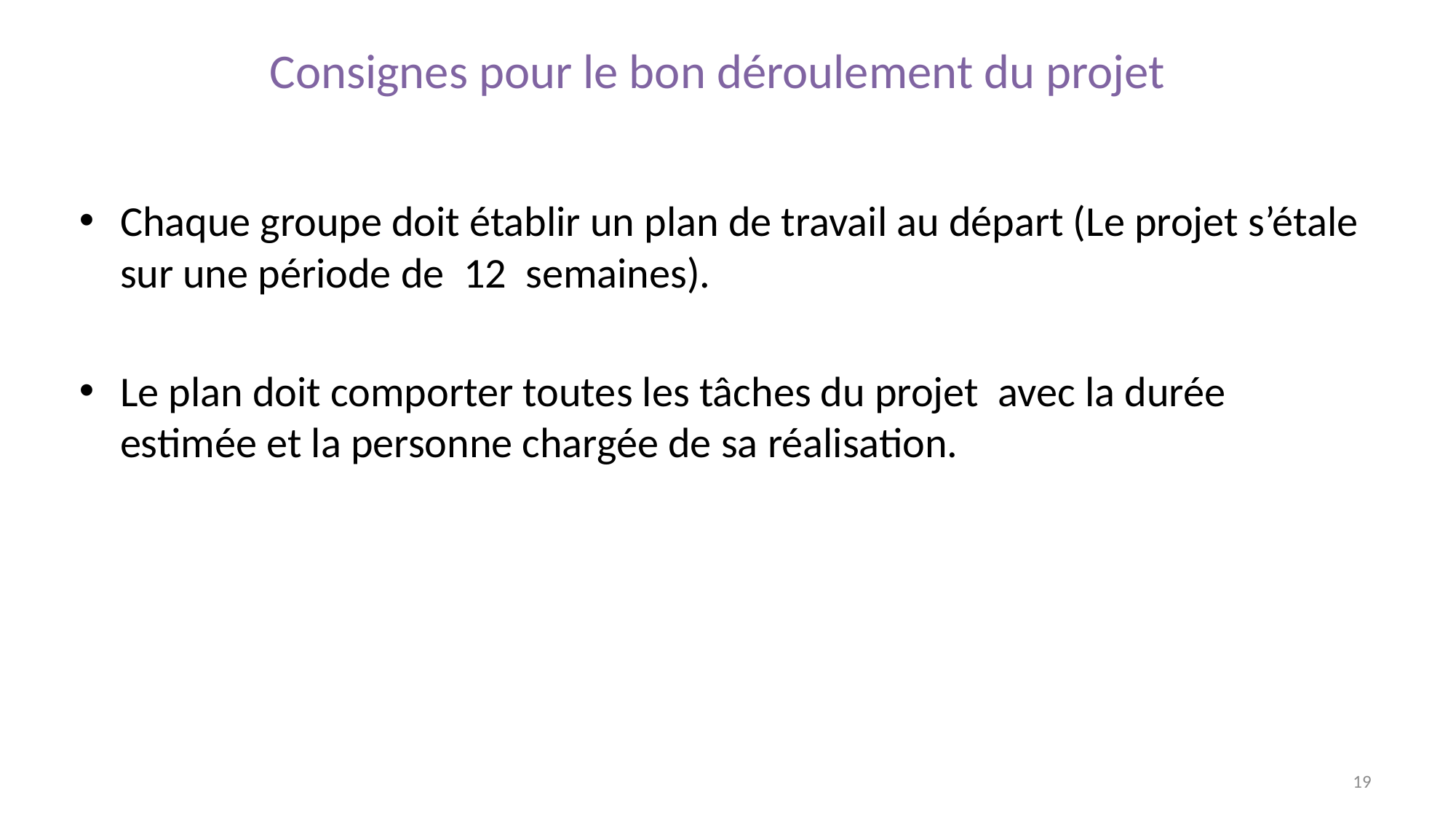

# Consignes pour le bon déroulement du projet

Chaque groupe doit établir un plan de travail au départ (Le projet s’étale sur une période de  12  semaines).

Le plan doit comporter toutes les tâches du projet  avec la durée estimée et la personne chargée de sa réalisation.

19